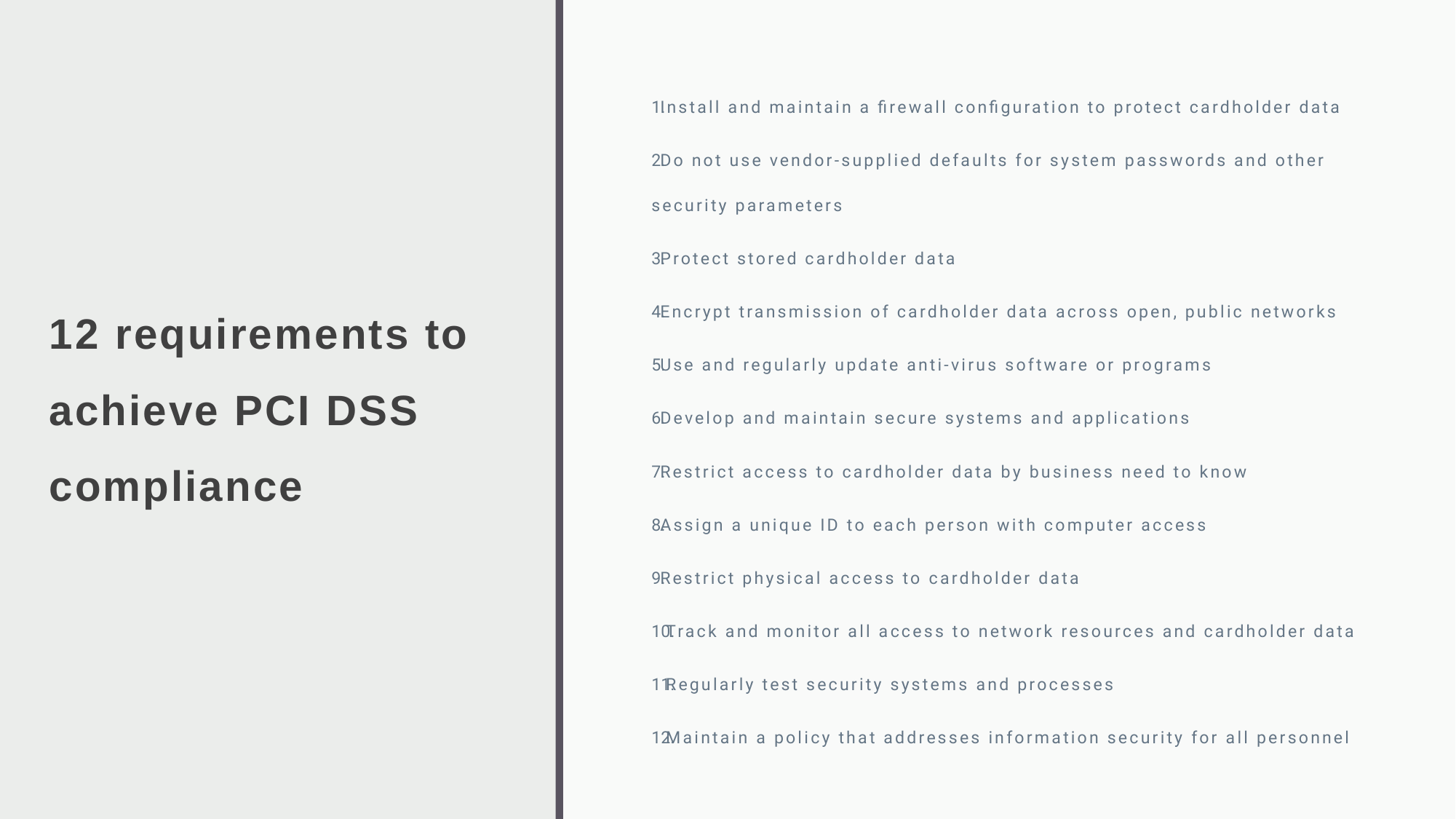

Install and maintain a firewall configuration to protect cardholder data
Do not use vendor-supplied defaults for system passwords and other security parameters
Protect stored cardholder data
Encrypt transmission of cardholder data across open, public networks
Use and regularly update anti-virus software or programs
Develop and maintain secure systems and applications
Restrict access to cardholder data by business need to know
Assign a unique ID to each person with computer access
Restrict physical access to cardholder data
Track and monitor all access to network resources and cardholder data
Regularly test security systems and processes
Maintain a policy that addresses information security for all personnel

# 12 requirements to achieve PCI DSS compliance